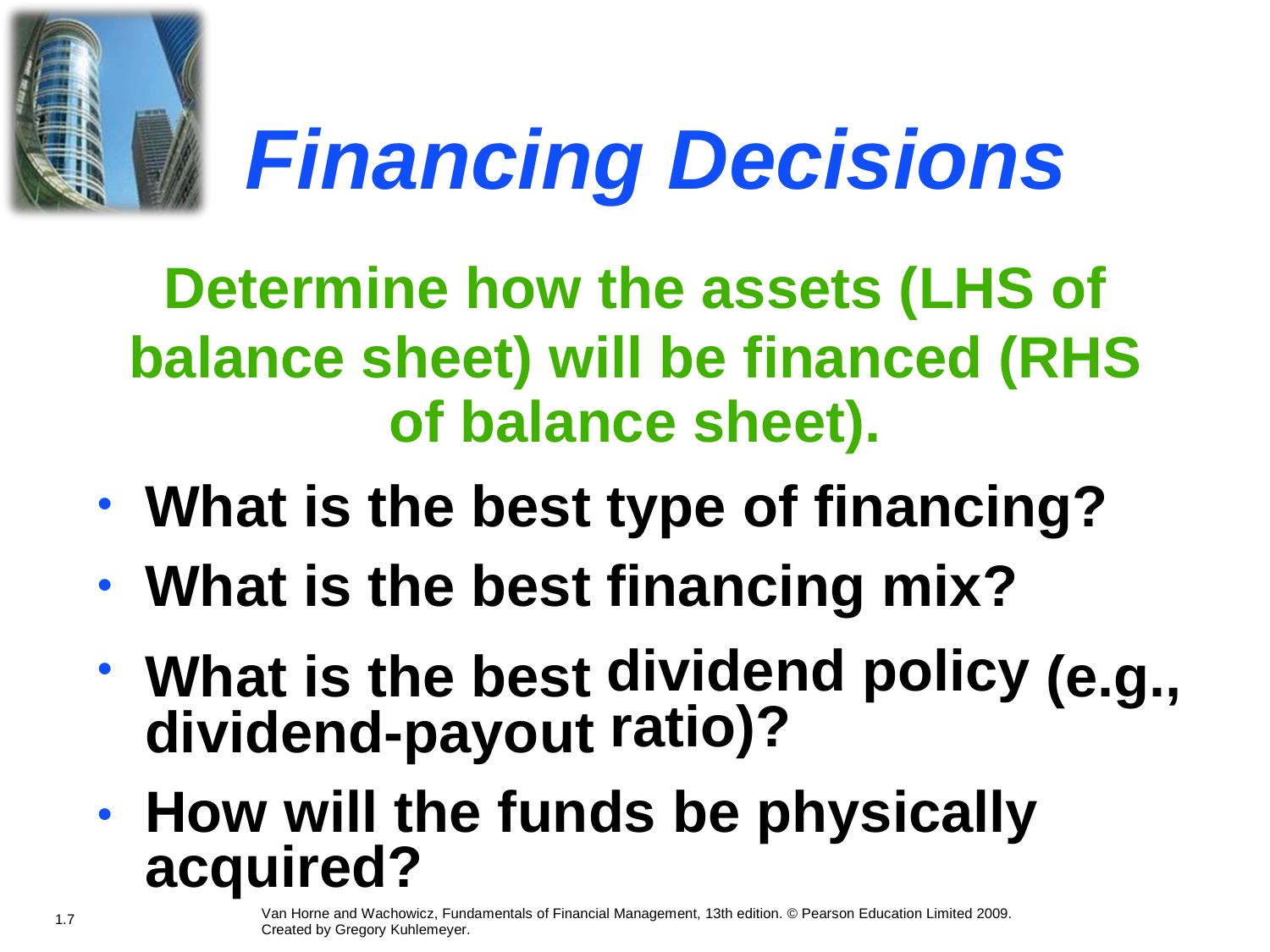

Financing
Decisions
Determine how the assets (LHS of
balance
sheet) will be financed (RHS
of balance sheet).
What
What
is
is
the
the
best
best
type of financing?
financing mix?
•
•
•
What
is
the
best
dividend policy ratio)?
(e.g.,
dividend-payout
How will the funds be physically acquired?
Van Horne and Wachowicz, Fundamentals of Financial Management, 13th edition. © Pearson Education Limited 2009. Created by Gregory Kuhlemeyer.
•
1.7